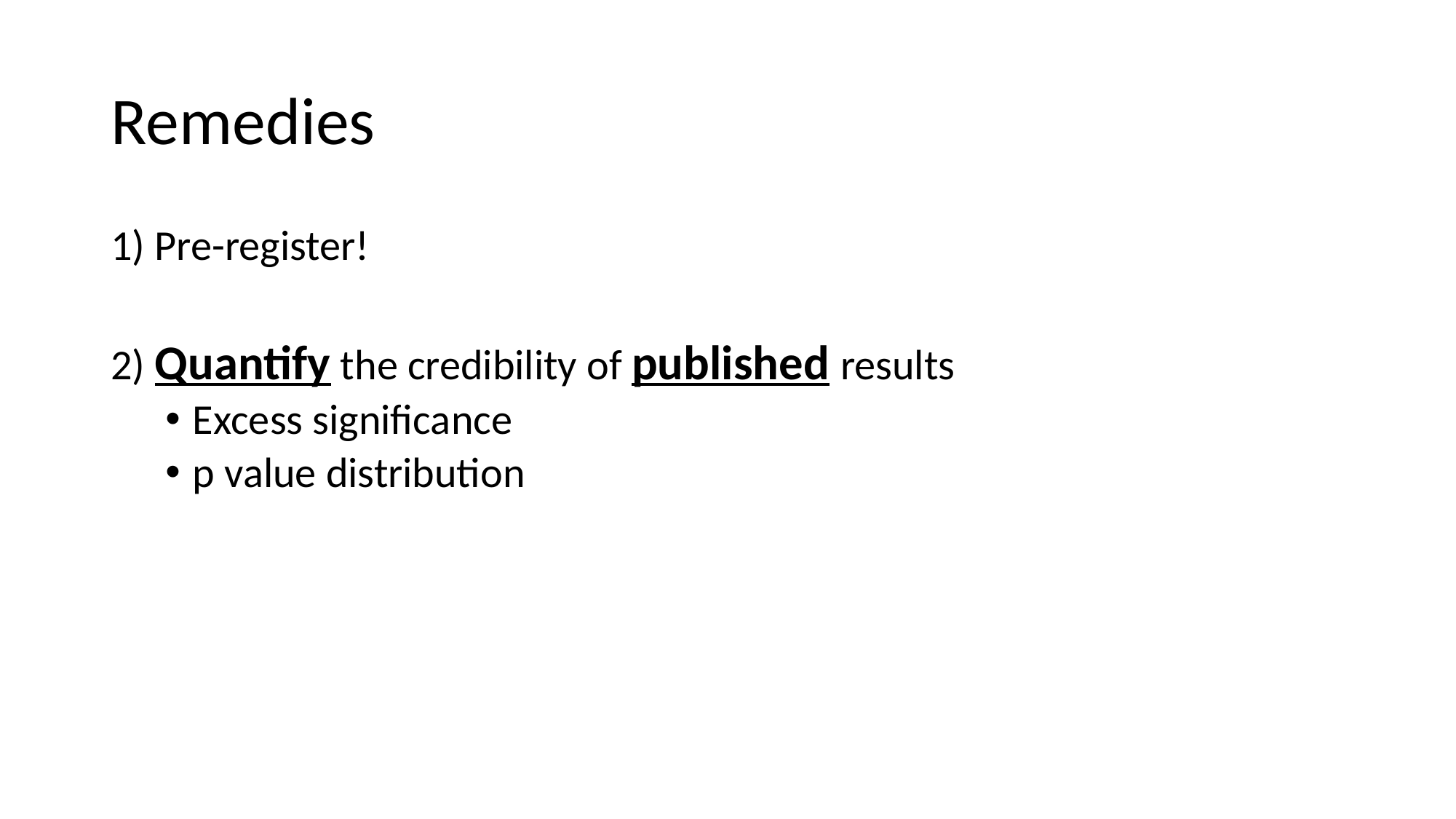

# Remedies
1) Pre-register!

2) Quantify the credibility of published results
Excess significance
p value distribution